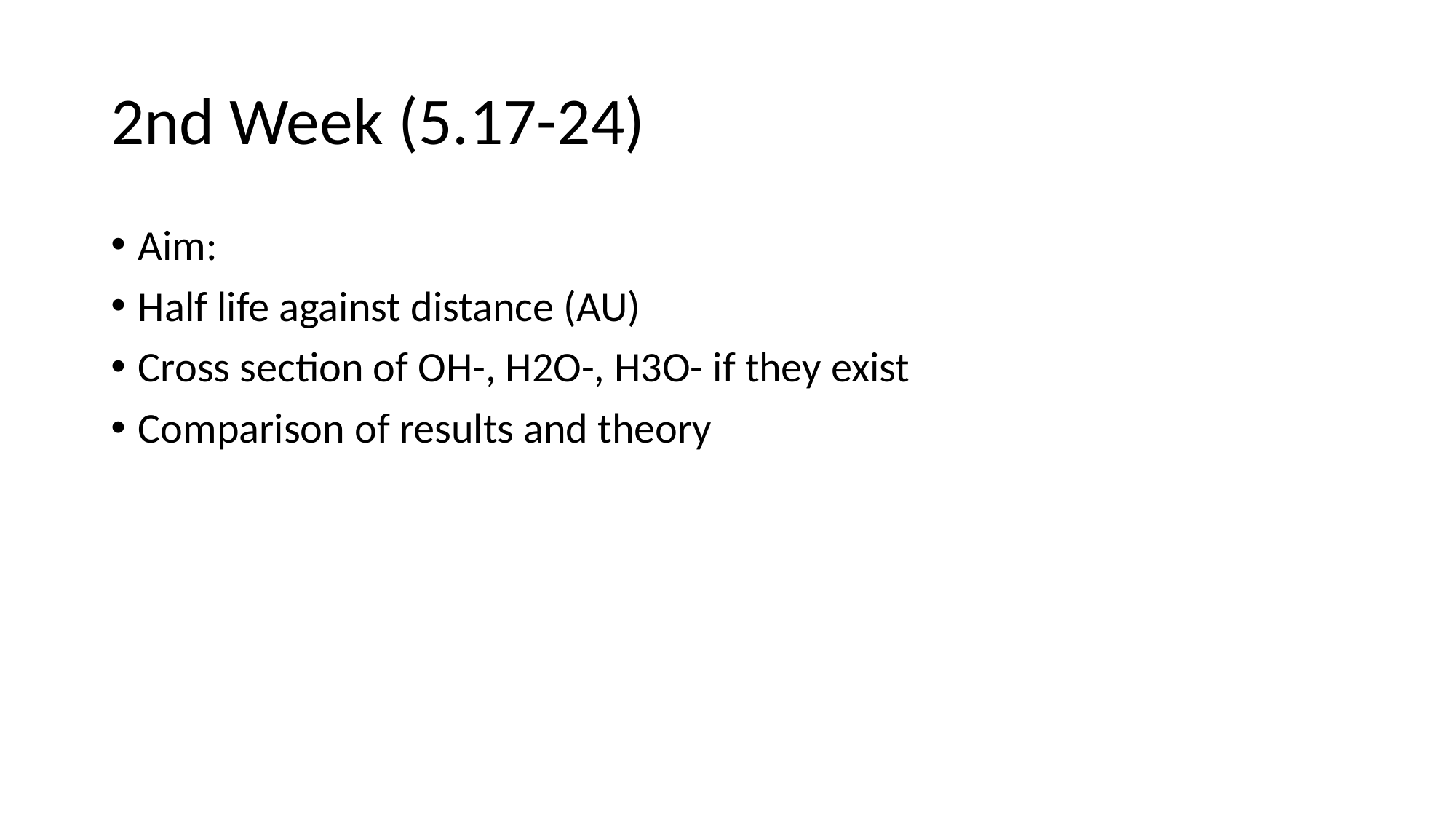

# 2nd Week (5.17-24)
Aim:
Half life against distance (AU)
Cross section of OH-, H2O-, H3O- if they exist
Comparison of results and theory